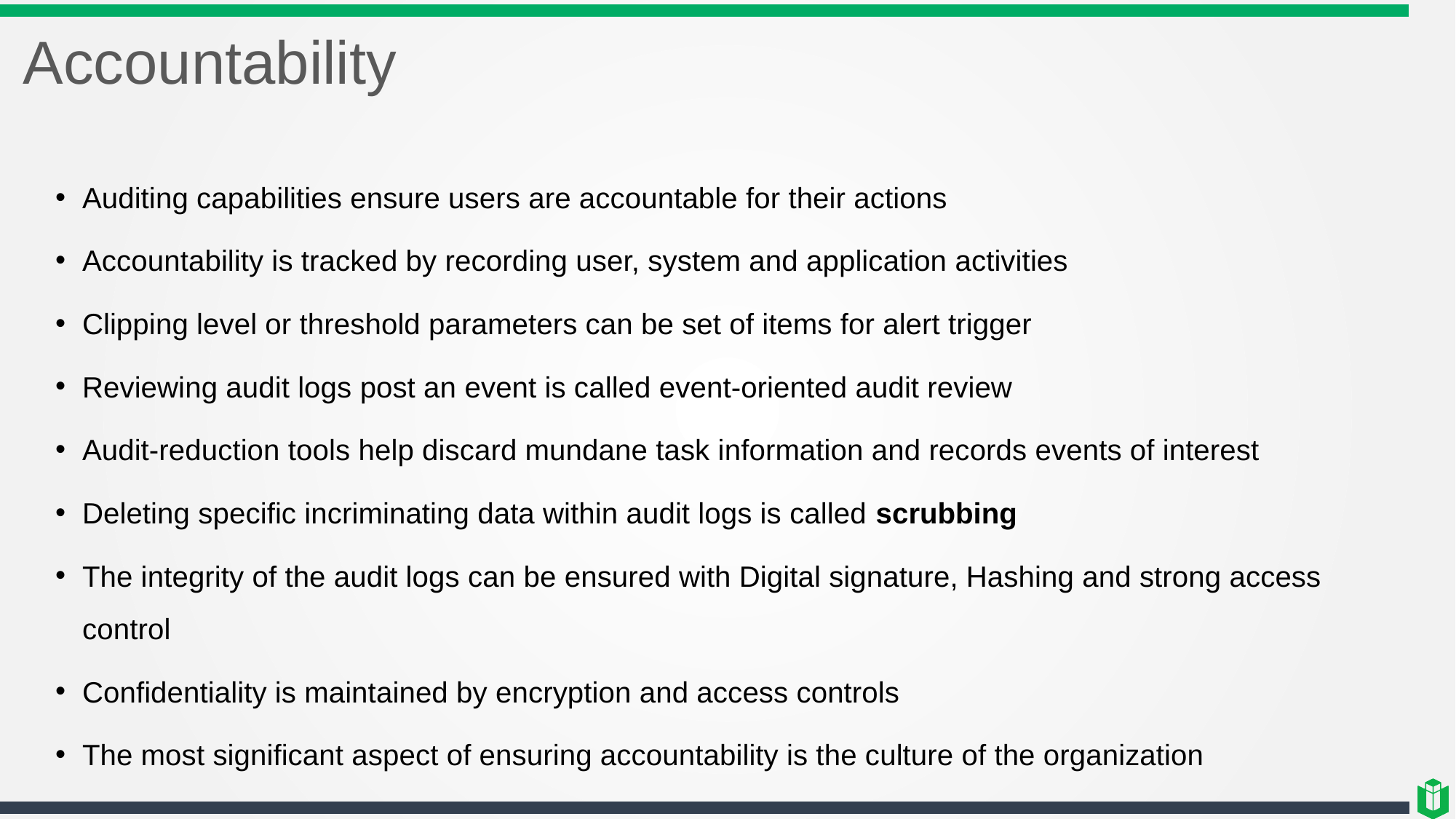

# Accountability

Auditing capabilities ensure users are accountable for their actions
Accountability is tracked by recording user, system and application activities
Clipping level or threshold parameters can be set of items for alert trigger
Reviewing audit logs post an event is called event-oriented audit review
Audit-reduction tools help discard mundane task information and records events of interest
Deleting specific incriminating data within audit logs is called scrubbing
The integrity of the audit logs can be ensured with Digital signature, Hashing and strong access control
Confidentiality is maintained by encryption and access controls
The most significant aspect of ensuring accountability is the culture of the organization